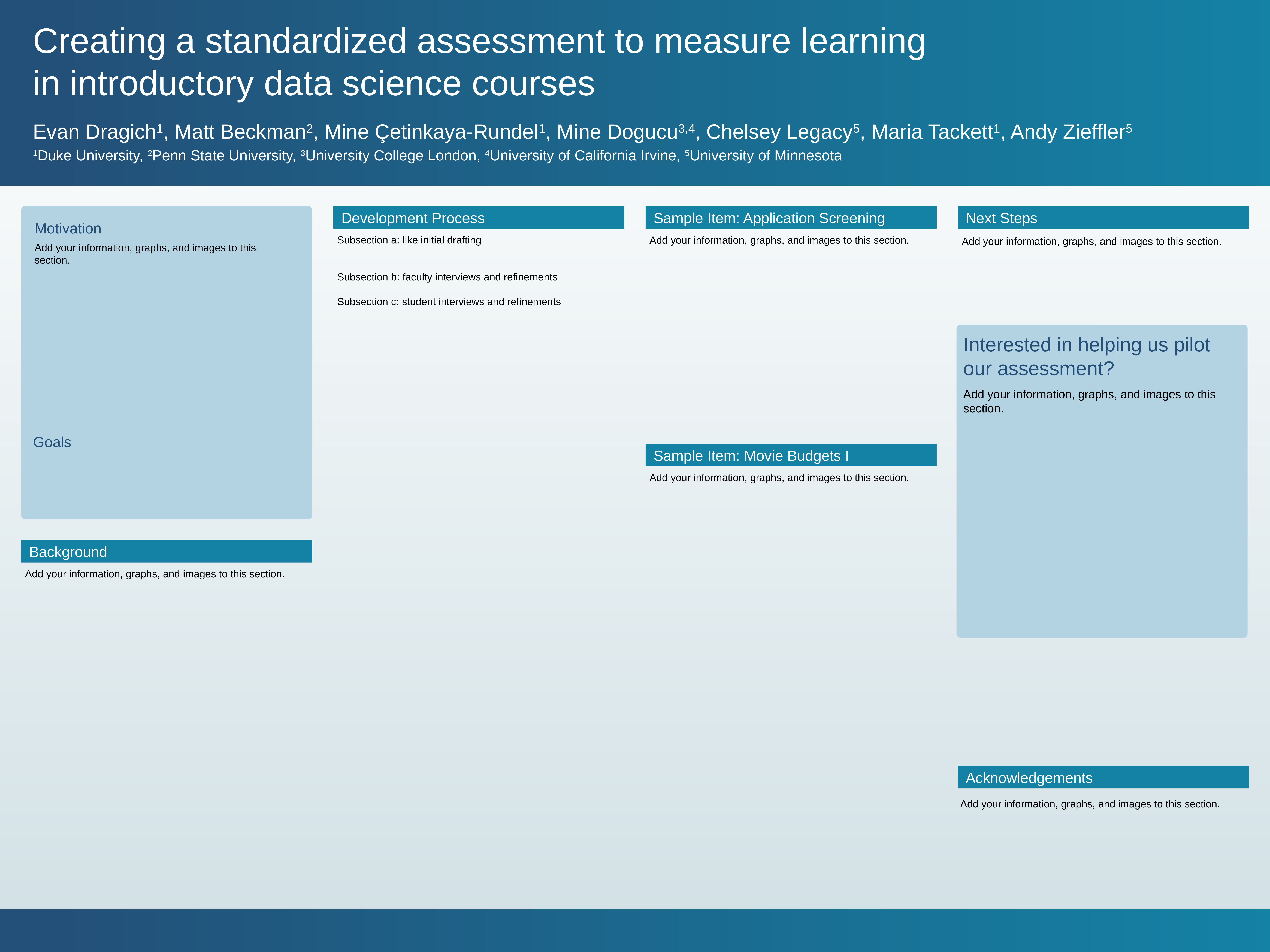

Creating a standardized assessment to measure learning
in introductory data science courses
Evan Dragich1, Matt Beckman2, Mine Çetinkaya-Rundel1, Mine Dogucu3,4, Chelsey Legacy5, Maria Tackett1, Andy Zieffler5
1Duke University, 2Penn State University, 3University College London, 4University of California Irvine, 5University of Minnesota

Development Process
Sample Item: Application Screening
Next Steps
Motivation
Subsection a: like initial drafting

Subsection b: faculty interviews and refinements

Subsection c: student interviews and refinements
Add your information, graphs, and images to this section.
Add your information, graphs, and images to this section.
Add your information, graphs, and images to this section.

Interested in helping us pilot
our assessment?
Add your information, graphs, and images to this section.
Goals
Sample Item: Movie Budgets I
Add your information, graphs, and images to this section.
Background
Add your information, graphs, and images to this section.
Acknowledgements
Add your information, graphs, and images to this section.